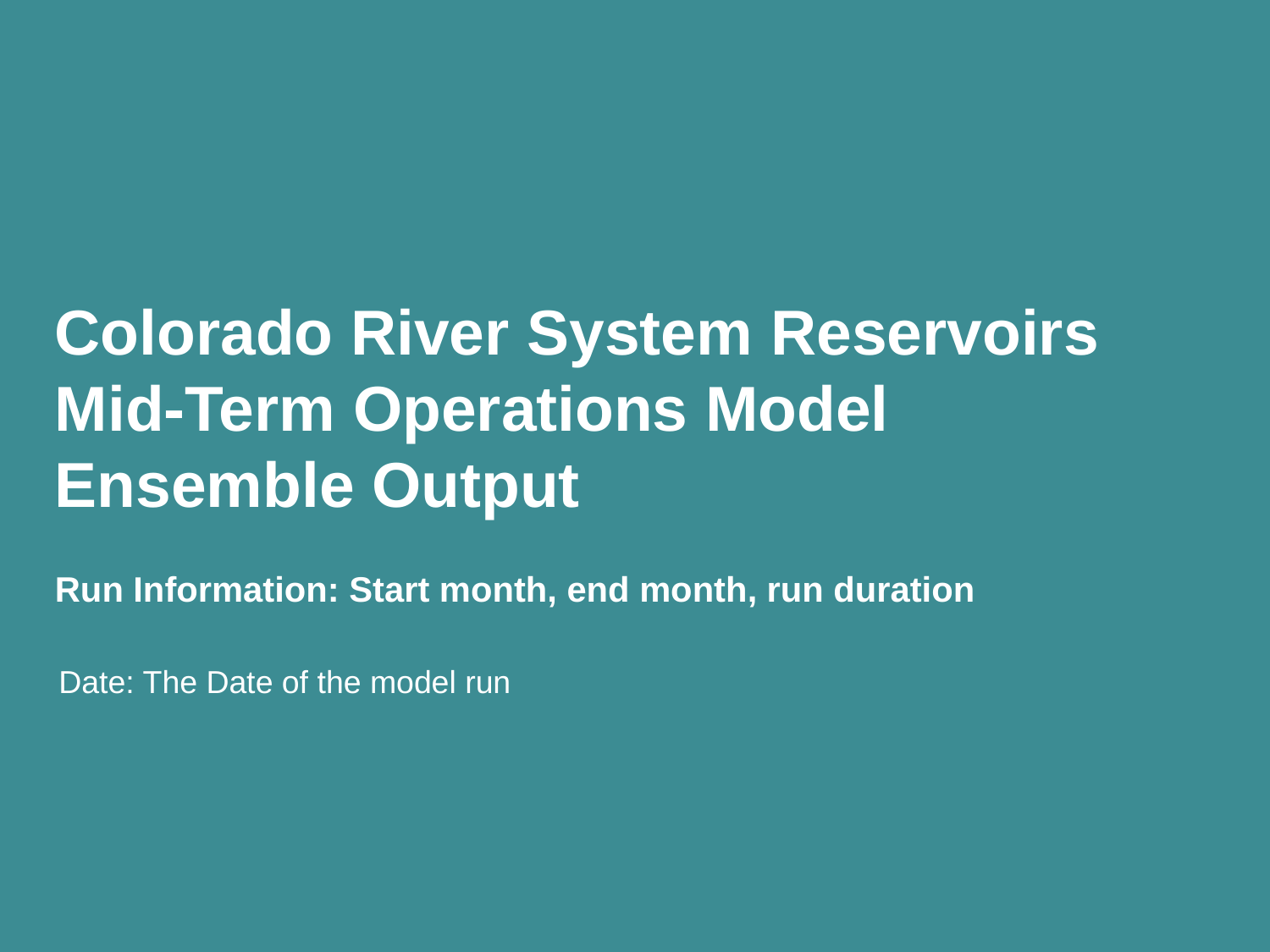

Colorado River System Reservoirs
Mid-Term Operations Model
Ensemble Output
Run Information: Start month, end month, run duration
Date: The Date of the model run